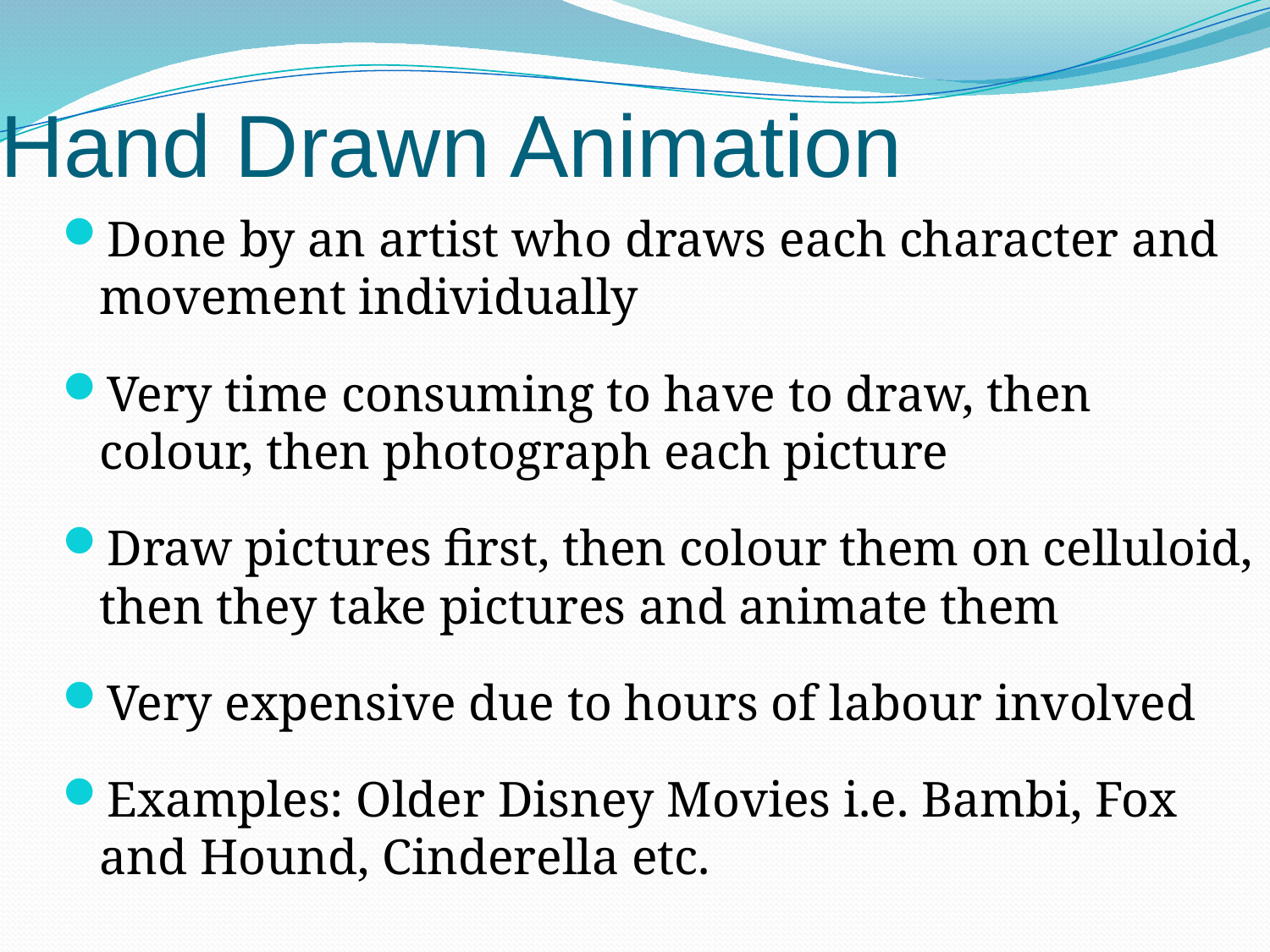

# Hand Drawn Animation
Done by an artist who draws each character and movement individually

Very time consuming to have to draw, then colour, then photograph each picture

Draw pictures first, then colour them on celluloid, then they take pictures and animate them

Very expensive due to hours of labour involved

Examples: Older Disney Movies i.e. Bambi, Fox and Hound, Cinderella etc.